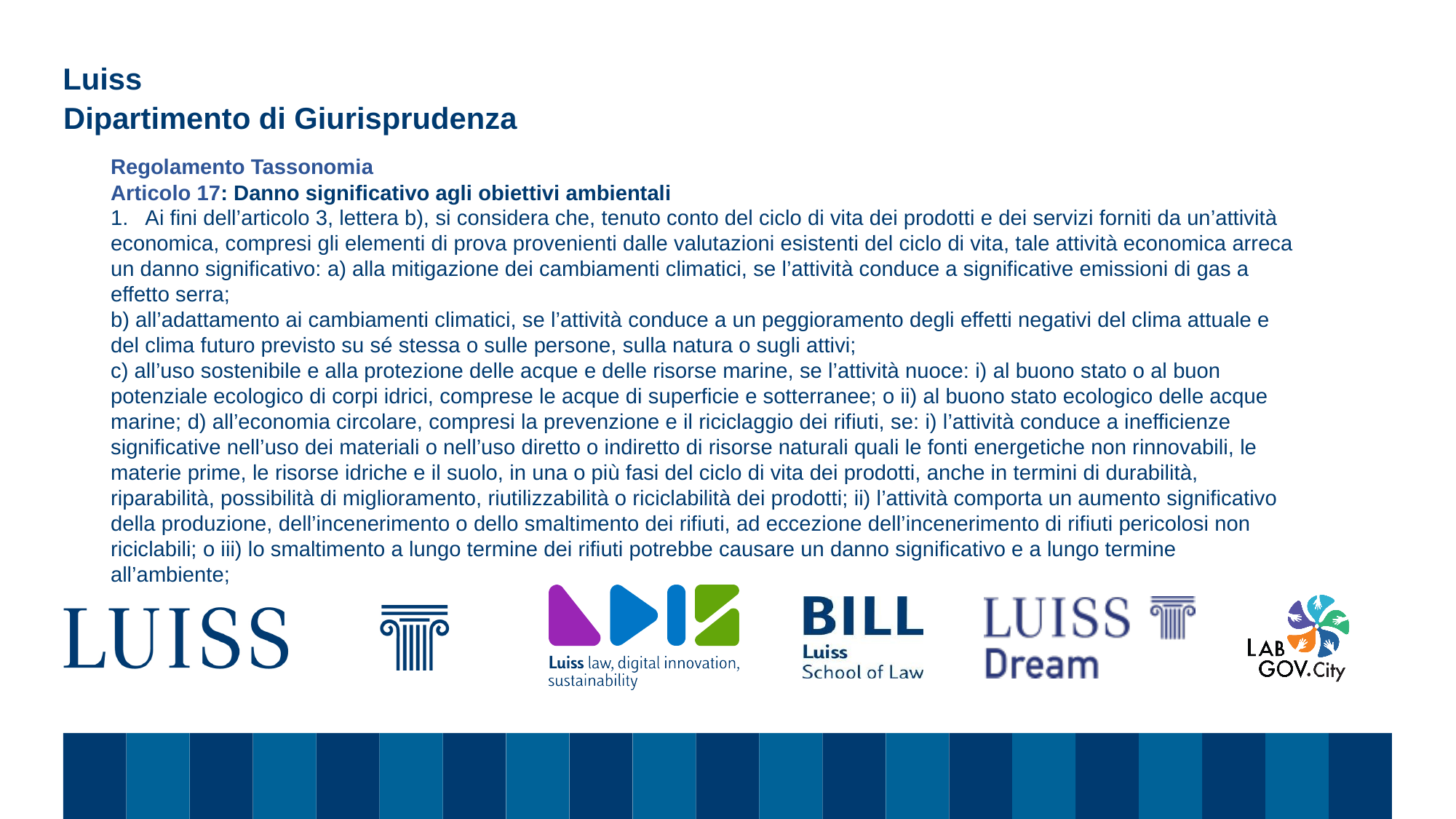

Dipartimento di Giurisprudenza
# Regolamento Tassonomia Articolo 17: Danno significativo agli obiettivi ambientali 1.   Ai fini dell’articolo 3, lettera b), si considera che, tenuto conto del ciclo di vita dei prodotti e dei servizi forniti da un’attività economica, compresi gli elementi di prova provenienti dalle valutazioni esistenti del ciclo di vita, tale attività economica arreca un danno significativo: a) alla mitigazione dei cambiamenti climatici, se l’attività conduce a significative emissioni di gas a effetto serra; b) all’adattamento ai cambiamenti climatici, se l’attività conduce a un peggioramento degli effetti negativi del clima attuale e del clima futuro previsto su sé stessa o sulle persone, sulla natura o sugli attivi; c) all’uso sostenibile e alla protezione delle acque e delle risorse marine, se l’attività nuoce: i) al buono stato o al buon potenziale ecologico di corpi idrici, comprese le acque di superficie e sotterranee; o ii) al buono stato ecologico delle acque marine; d) all’economia circolare, compresi la prevenzione e il riciclaggio dei rifiuti, se: i) l’attività conduce a inefficienze significative nell’uso dei materiali o nell’uso diretto o indiretto di risorse naturali quali le fonti energetiche non rinnovabili, le materie prime, le risorse idriche e il suolo, in una o più fasi del ciclo di vita dei prodotti, anche in termini di durabilità, riparabilità, possibilità di miglioramento, riutilizzabilità o riciclabilità dei prodotti; ii) l’attività comporta un aumento significativo della produzione, dell’incenerimento o dello smaltimento dei rifiuti, ad eccezione dell’incenerimento di rifiuti pericolosi non riciclabili; o iii) lo smaltimento a lungo termine dei rifiuti potrebbe causare un danno significativo e a lungo termine all’ambiente;